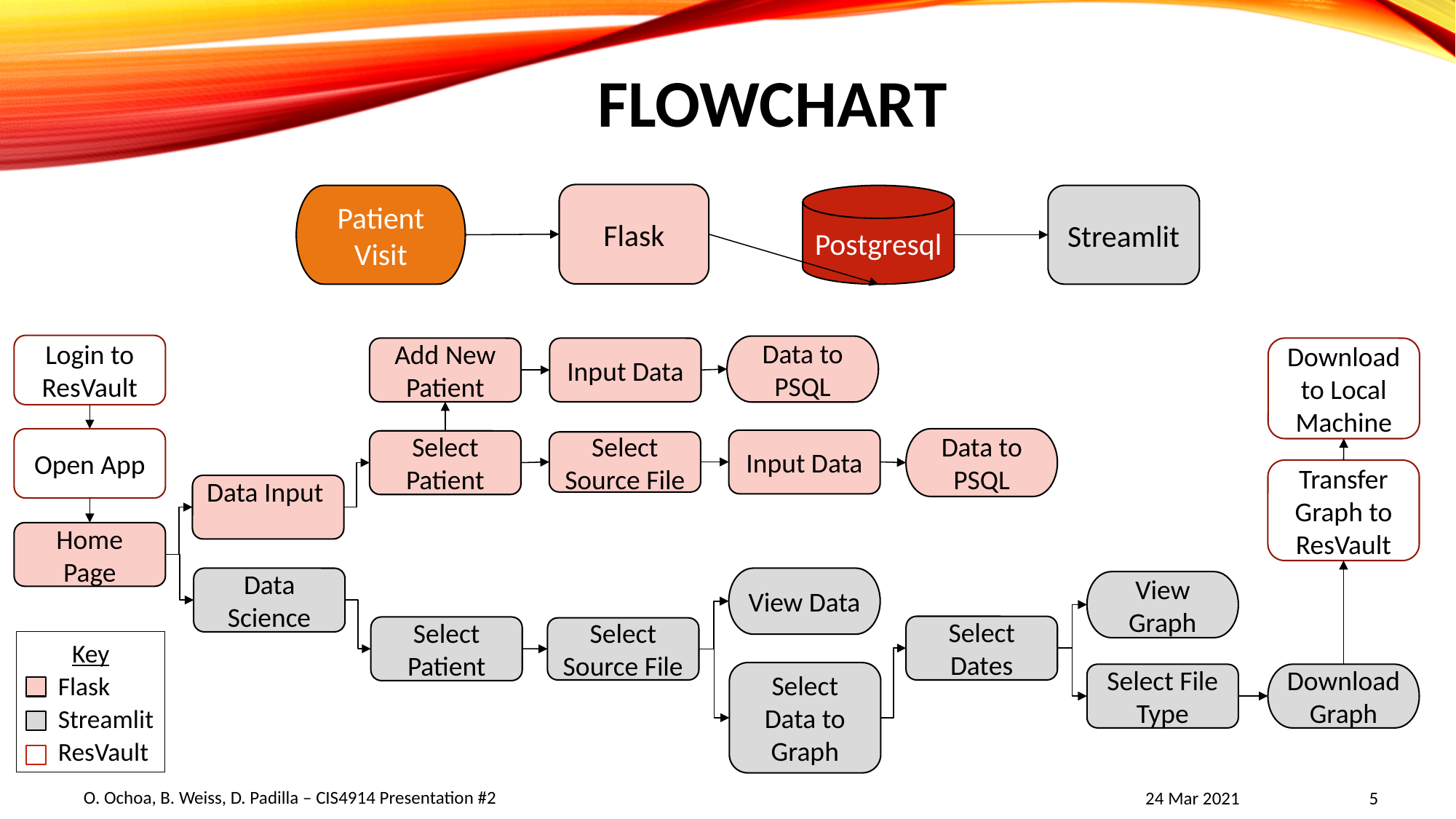

# Flowchart
Flask
Patient Visit
Postgresql
Streamlit
Login to ResVault
Data to PSQL
Add New Patient
Input Data
Download to Local Machine
Open App
Data to PSQL
Input Data
Select Patient
Select Source File
Transfer Graph to ResVault
Data Input
Home Page
Data Science
View Data
View Graph
Select Dates
Select Patient
Select Source File
Key
     Flask
     Streamlit
     ResVault
Select Data to Graph
Download Graph
Select File Type

O. Ochoa, B. Weiss, D. Padilla – CIS4914 Presentation #2
24 Mar 2021
5